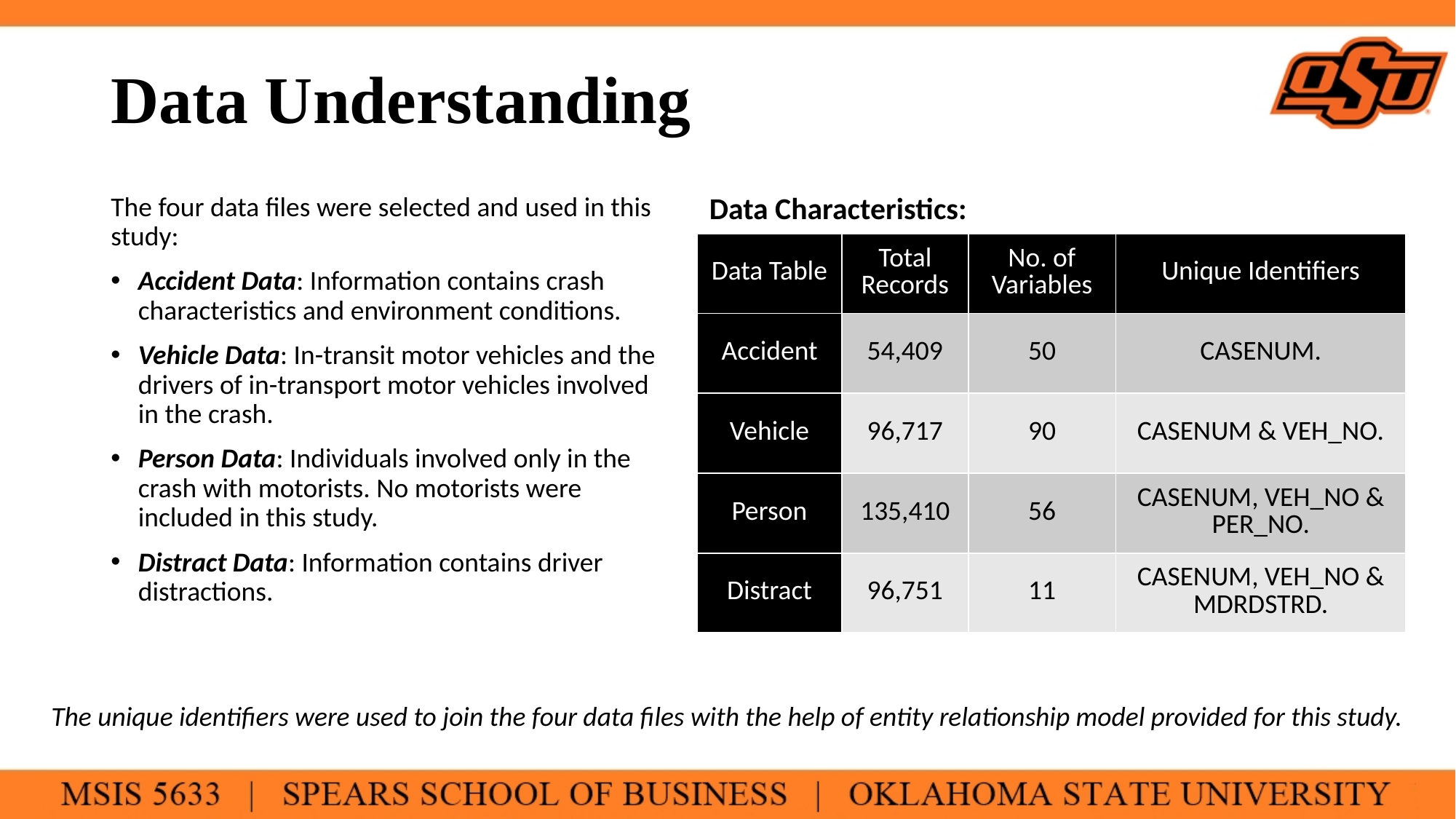

# Data Understanding
Data Characteristics:
The four data files were selected and used in this study:
Accident Data: Information contains crash characteristics and environment conditions.
Vehicle Data: In-transit motor vehicles and the drivers of in-transport motor vehicles involved in the crash.
Person Data: Individuals involved only in the crash with motorists. No motorists were included in this study.
Distract Data: Information contains driver distractions.

| Data Table | Total Records | No. of Variables | Unique Identifiers |
| --- | --- | --- | --- |
| Accident | 54,409 | 50 | CASENUM. |
| Vehicle | 96,717 | 90 | CASENUM & VEH\_NO. |
| Person | 135,410 | 56 | CASENUM, VEH\_NO & PER\_NO. |
| Distract | 96,751 | 11 | CASENUM, VEH\_NO & MDRDSTRD. |
The unique identifiers were used to join the four data files with the help of entity relationship model provided for this study.